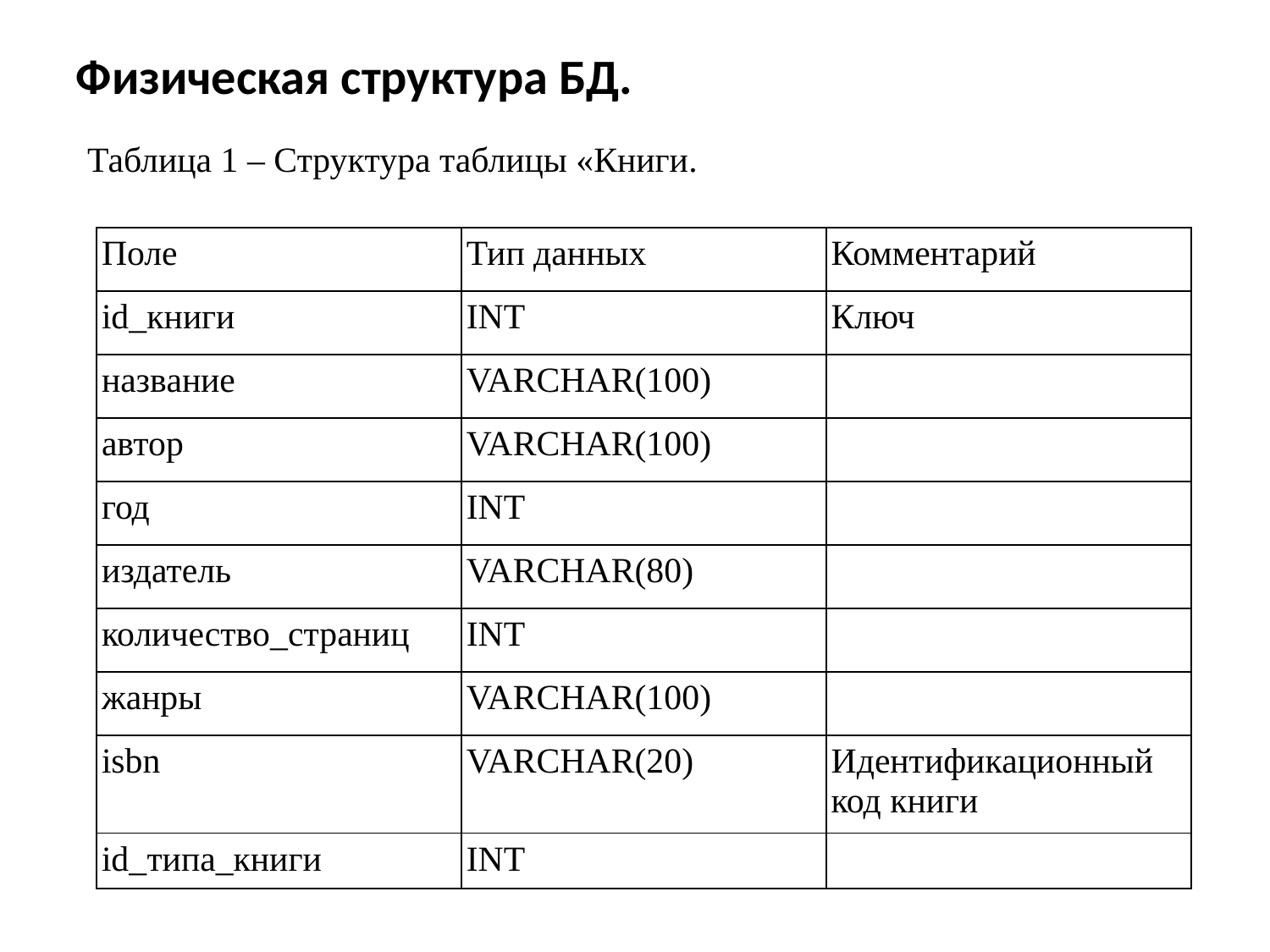

Физическая структура БД.
Таблица 1 – Структура таблицы «Книги.
| Поле | Тип данных | Комментарий |
| --- | --- | --- |
| id\_книги | INT | Ключ |
| название | VARCHAR(100) |  |
| автор | VARCHAR(100) |  |
| год | INT |  |
| издатель | VARCHAR(80) |  |
| количество\_страниц | INT |  |
| жанры | VARCHAR(100) |  |
| isbn | VARCHAR(20) | Идентификационный код книги |
| id\_типа\_книги | INT |  |